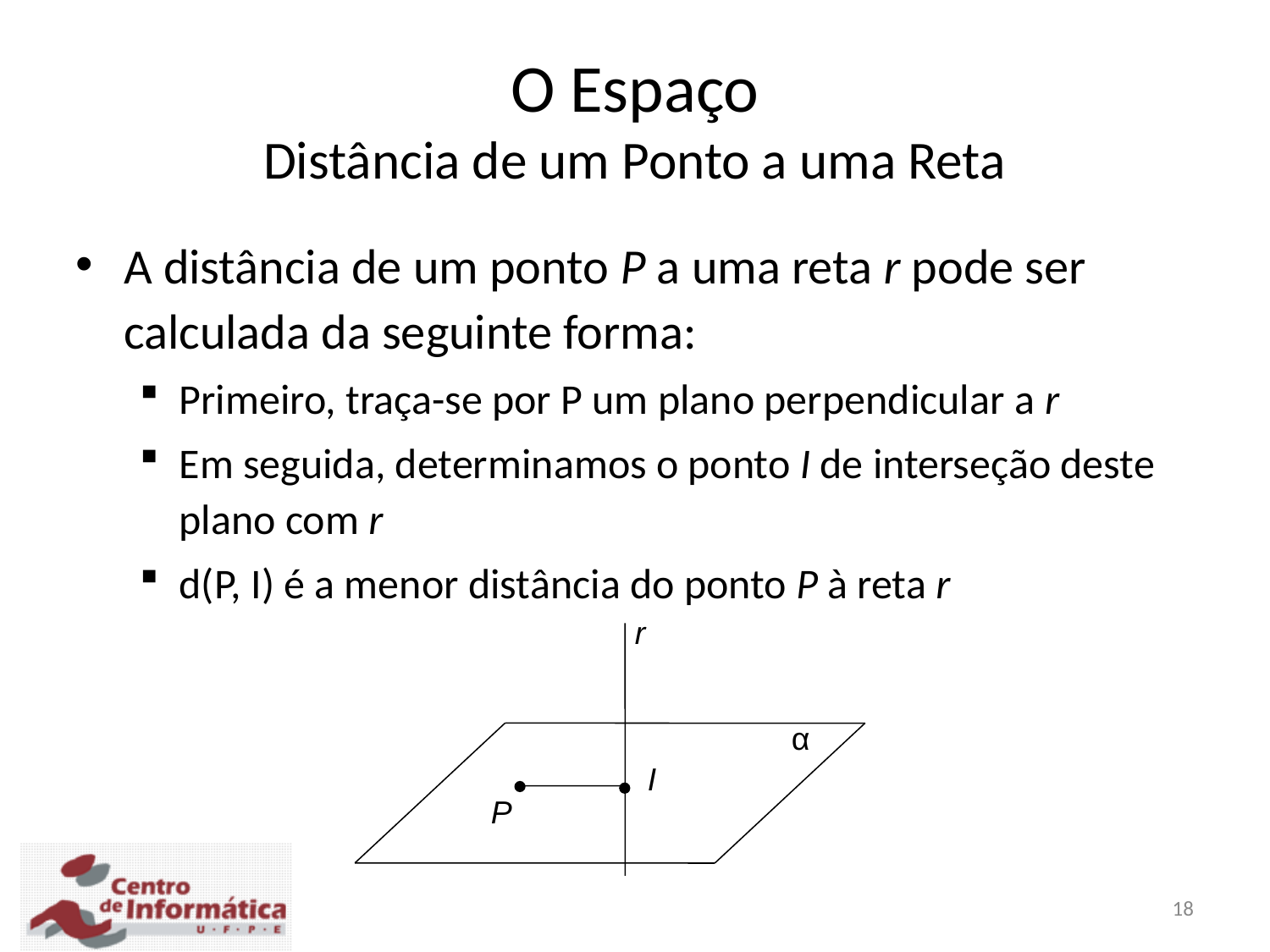

O Espaço
Distância de um Ponto a uma Reta
A distância de um ponto P a uma reta r pode ser calculada da seguinte forma:
Primeiro, traça-se por P um plano perpendicular a r
Em seguida, determinamos o ponto I de interseção deste plano com r
d(P, I) é a menor distância do ponto P à reta r
r

α

I

P

18